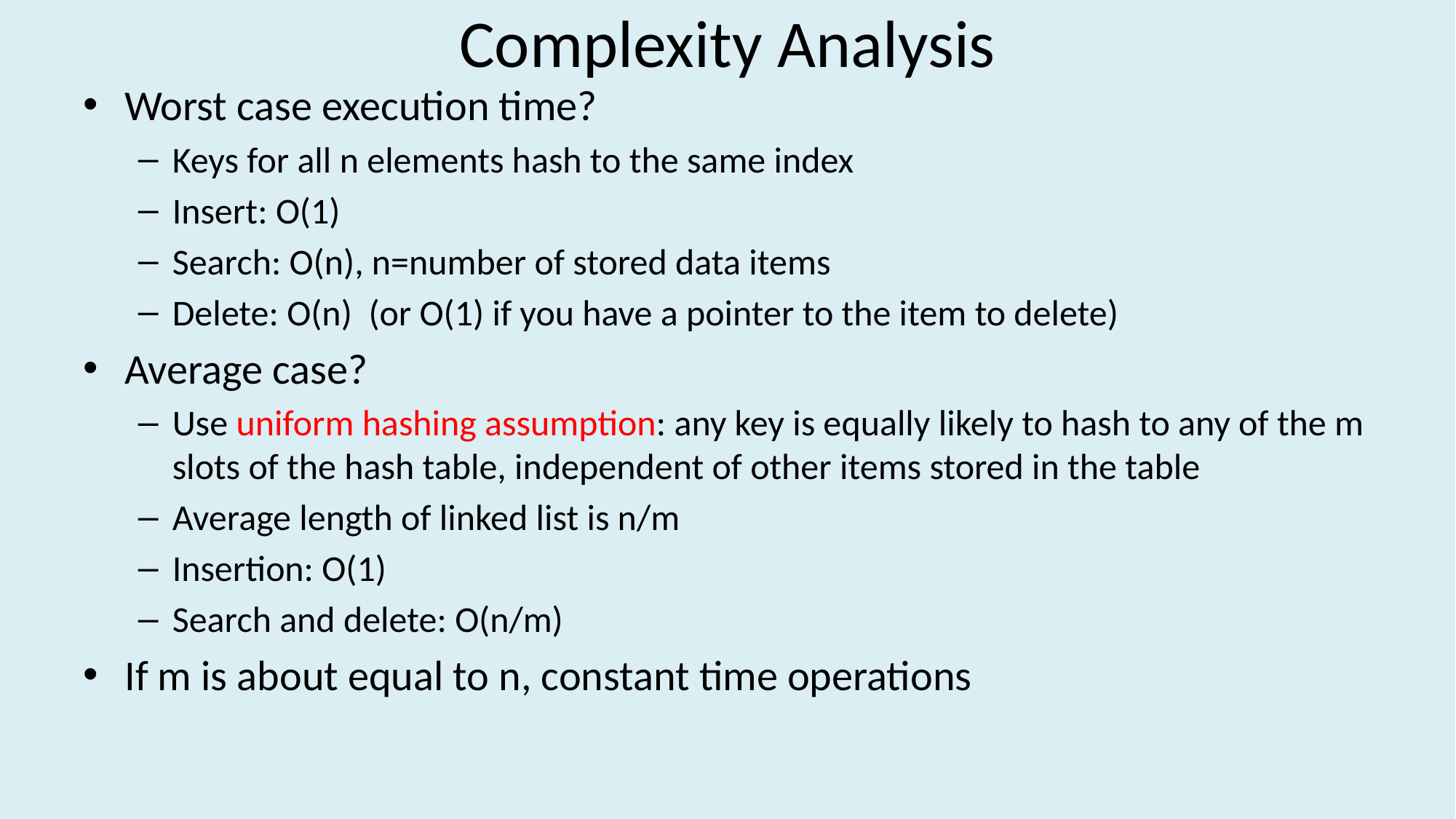

# Complexity Analysis
Worst case execution time?
Keys for all n elements hash to the same index
Insert: O(1)
Search: O(n), n=number of stored data items
Delete: O(n)  (or O(1) if you have a pointer to the item to delete)
Average case?
Use uniform hashing assumption: any key is equally likely to hash to any of the m slots of the hash table, independent of other items stored in the table
Average length of linked list is n/m
Insertion: O(1)
Search and delete: O(n/m)
If m is about equal to n, constant time operations